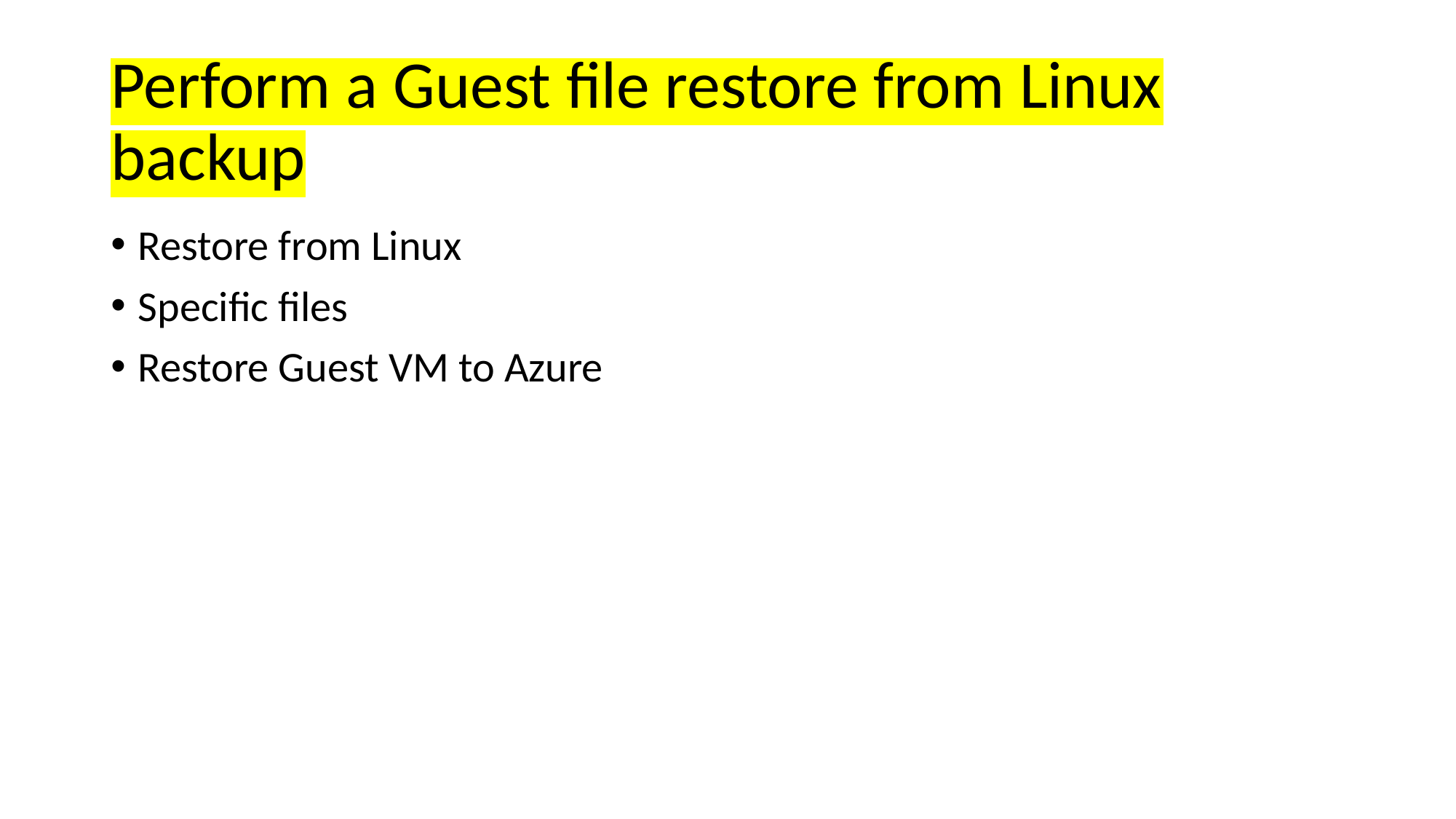

# Perform a Guest file restore from Linux backup
Restore from Linux
Specific files
Restore Guest VM to Azure